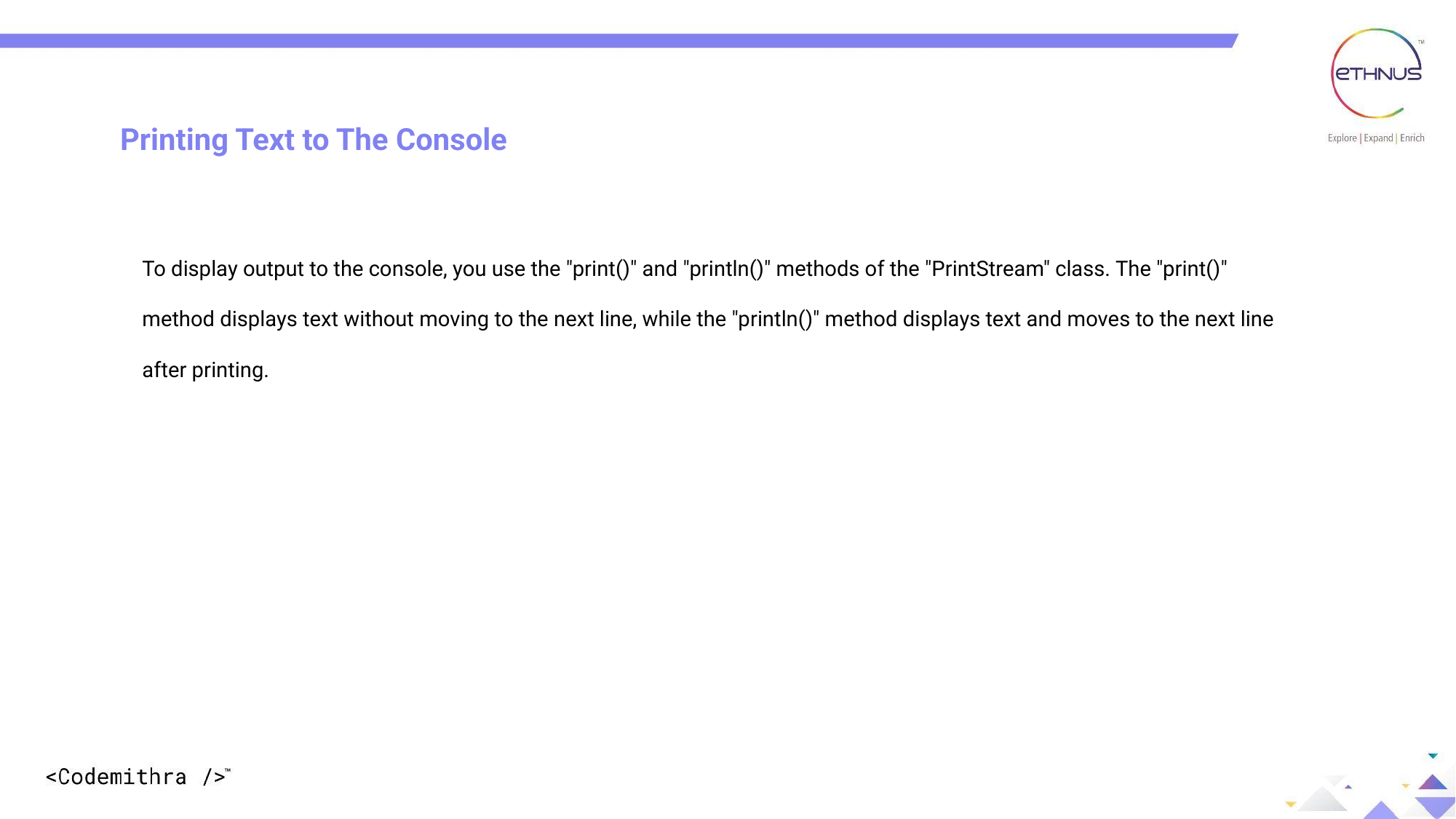

Printing Text to The Console

To display output to the console, you use the "print()" and "println()" methods of the "PrintStream" class. The "print()" method displays text without moving to the next line, while the "println()" method displays text and moves to the next line after printing.